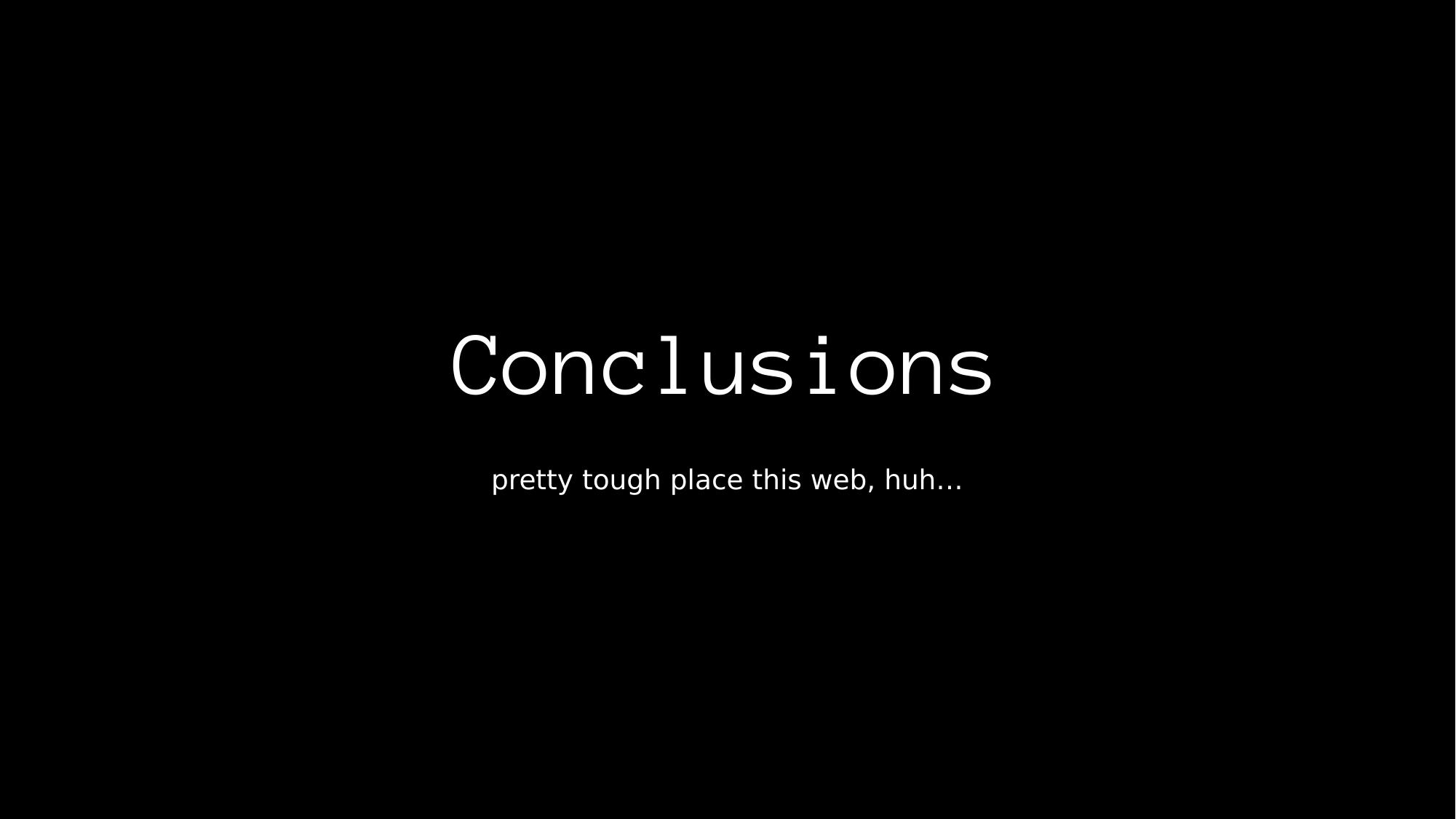

# Conclusions
pretty tough place this web, huh…